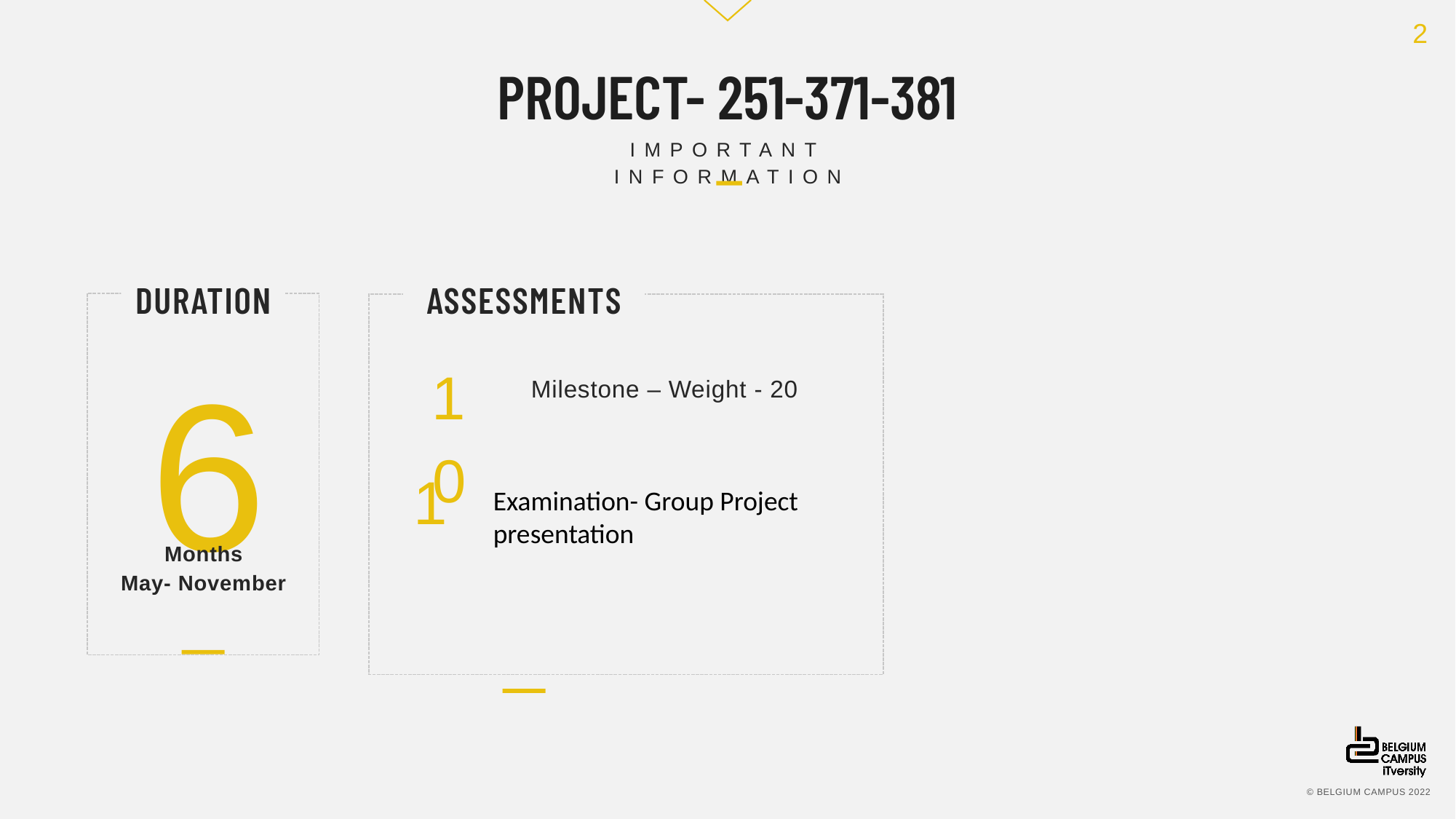

PROJECT- 251-371-381
IMPORTANT INFORMATION

DURATION
ASSESSMENTS

6

10

Milestone – Weight - 20

1

Examination- Group Project presentation
Months
May- November